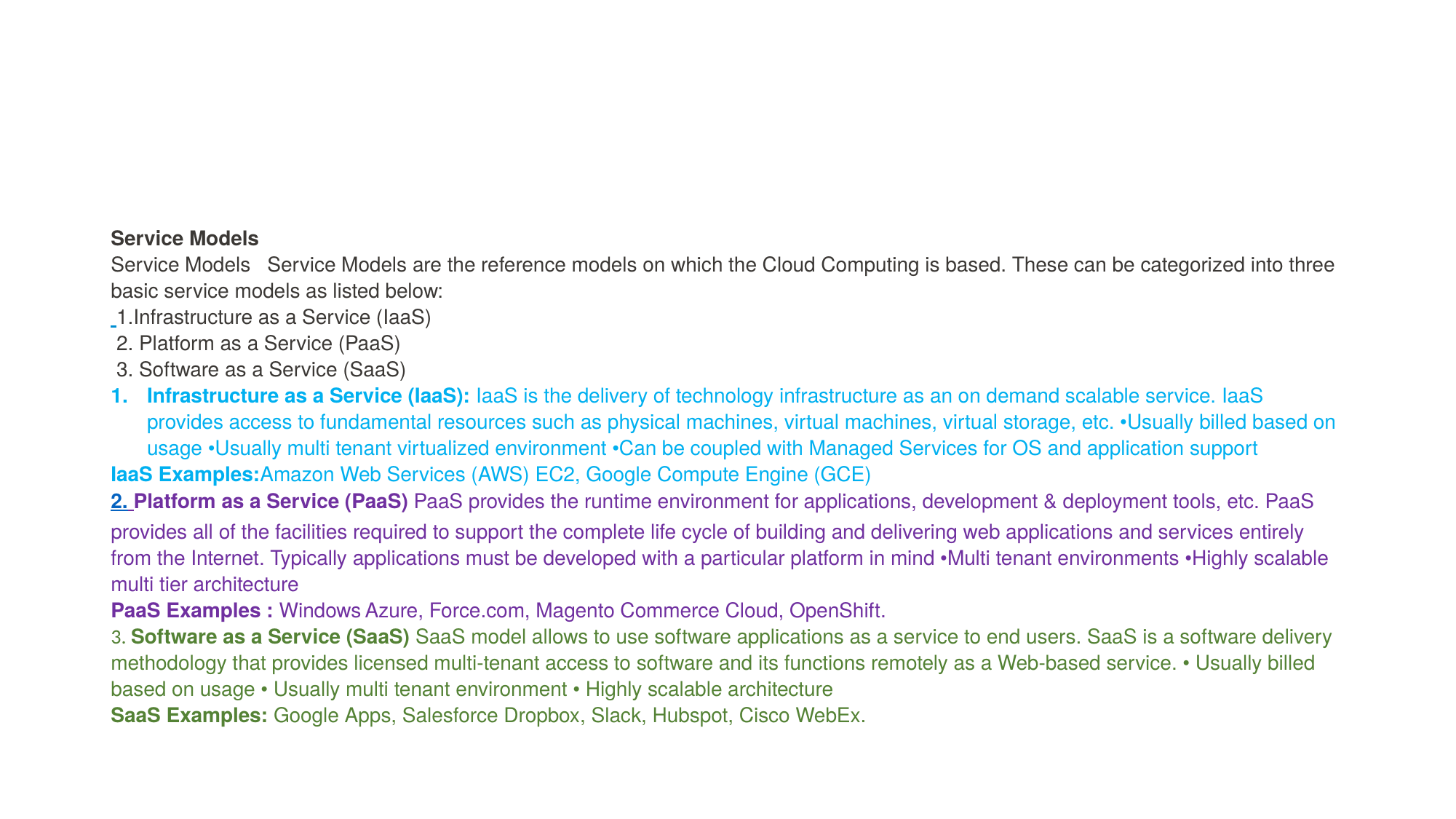

#
Service Models
Service Models   Service Models are the reference models on which the Cloud Computing is based. These can be categorized into three basic service models as listed below:
 1.Infrastructure as a Service (IaaS)
 2. Platform as a Service (PaaS)
 3. Software as a Service (SaaS)
Infrastructure as a Service (IaaS): IaaS is the delivery of technology infrastructure as an on demand scalable service. IaaS provides access to fundamental resources such as physical machines, virtual machines, virtual storage, etc. •Usually billed based on usage •Usually multi tenant virtualized environment •Can be coupled with Managed Services for OS and application support
IaaS Examples:Amazon Web Services (AWS) EC2, Google Compute Engine (GCE)
2. Platform as a Service (PaaS) PaaS provides the runtime environment for applications, development & deployment tools, etc. PaaS provides all of the facilities required to support the complete life cycle of building and delivering web applications and services entirely from the Internet. Typically applications must be developed with a particular platform in mind •Multi tenant environments •Highly scalable multi tier architecture
PaaS Examples : Windows Azure, Force.com, Magento Commerce Cloud, OpenShift.
3. Software as a Service (SaaS) SaaS model allows to use software applications as a service to end users. SaaS is a software delivery methodology that provides licensed multi-tenant access to software and its functions remotely as a Web-based service. • Usually billed based on usage • Usually multi tenant environment • Highly scalable architecture
SaaS Examples: Google Apps, Salesforce Dropbox, Slack, Hubspot, Cisco WebEx.